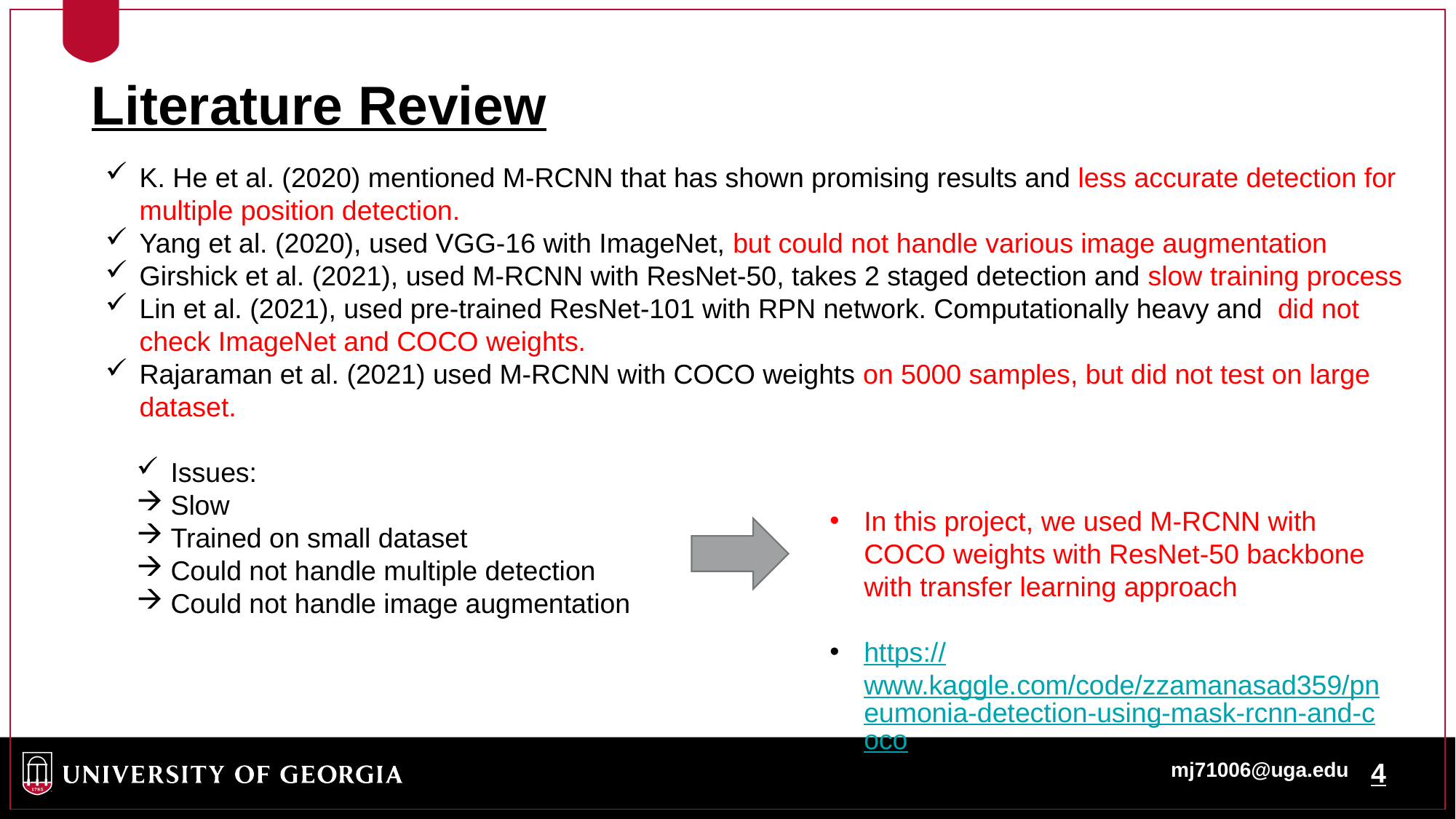

Literature Review
K. He et al. (2020) mentioned M-RCNN that has shown promising results and less accurate detection for multiple position detection.
Yang et al. (2020), used VGG-16 with ImageNet, but could not handle various image augmentation
Girshick et al. (2021), used M-RCNN with ResNet-50, takes 2 staged detection and slow training process
Lin et al. (2021), used pre-trained ResNet-101 with RPN network. Computationally heavy and  did not check ImageNet and COCO weights.
Rajaraman et al. (2021) used M-RCNN with COCO weights on 5000 samples, but did not test on large dataset.

Issues:
Slow
Trained on small dataset
Could not handle multiple detection
Could not handle image augmentation
In this project, we used M-RCNN with COCO weights with ResNet-50 backbone with transfer learning approach

https://www.kaggle.com/code/zzamanasad359/pneumonia-detection-using-mask-rcnn-and-coco

mj71006@uga.edu